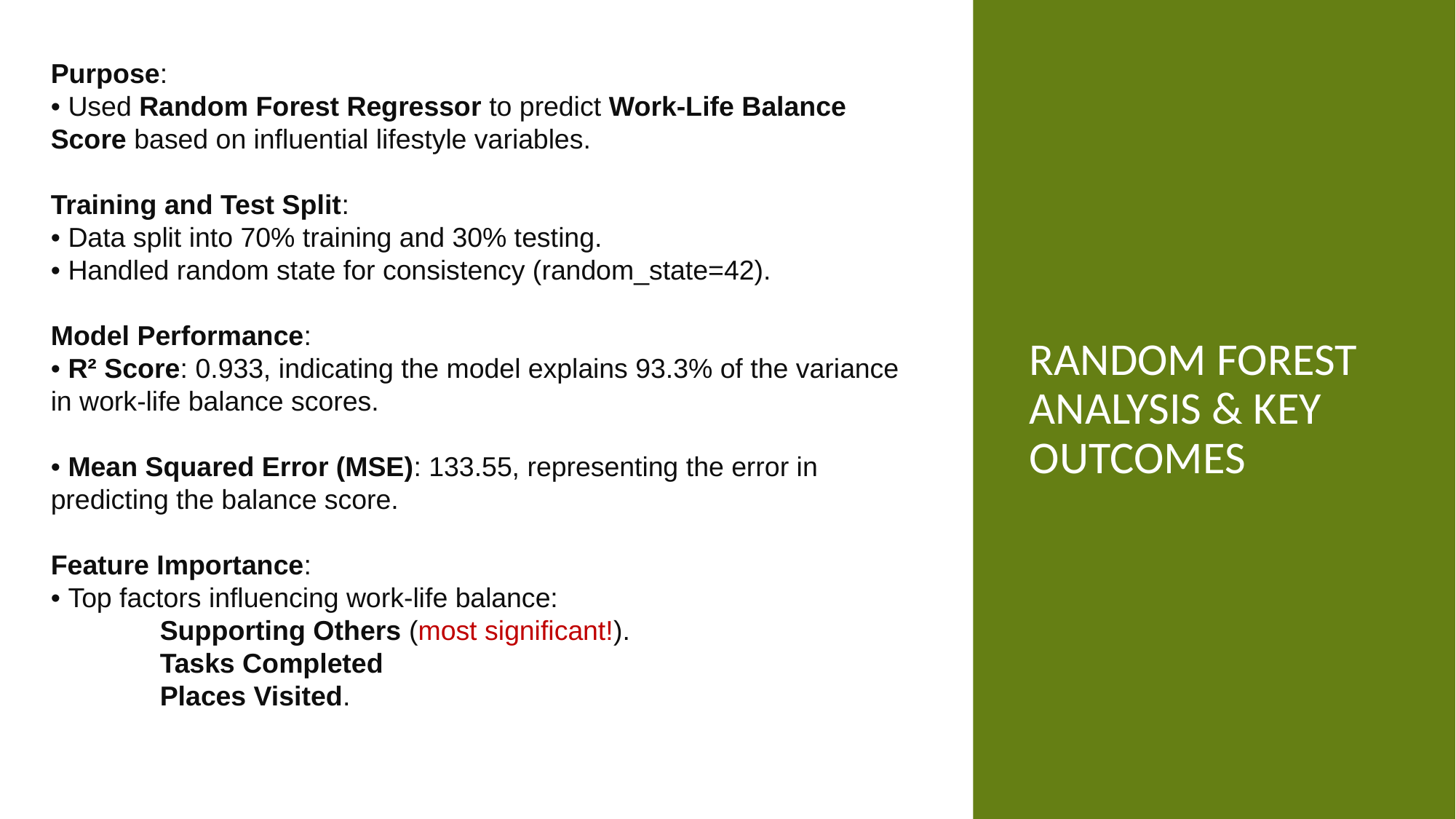

Purpose:
• Used Random Forest Regressor to predict Work-Life Balance Score based on influential lifestyle variables.

Training and Test Split:
• Data split into 70% training and 30% testing.
• Handled random state for consistency (random_state=42).

Model Performance:
• R² Score: 0.933, indicating the model explains 93.3% of the variance in work-life balance scores.

• Mean Squared Error (MSE): 133.55, representing the error in predicting the balance score.

Feature Importance:
• Top factors influencing work-life balance:
	Supporting Others (most significant!).
	Tasks Completed
	Places Visited.

# Random Forest Analysis & Key Outcomes